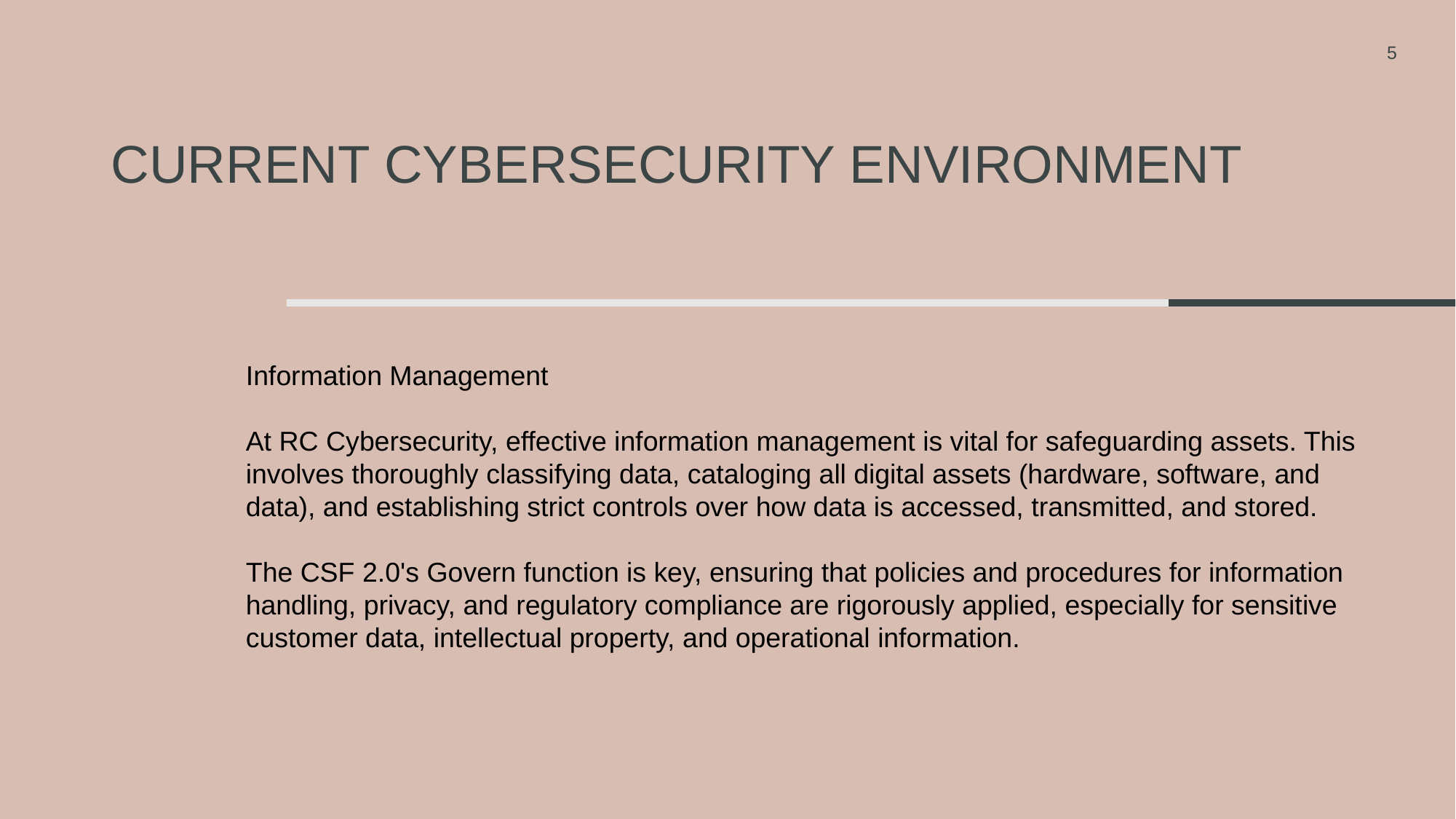

5
# Current Cybersecurity Environment
Information Management

At RC Cybersecurity, effective information management is vital for safeguarding assets. This involves thoroughly classifying data, cataloging all digital assets (hardware, software, and data), and establishing strict controls over how data is accessed, transmitted, and stored.

The CSF 2.0's Govern function is key, ensuring that policies and procedures for information handling, privacy, and regulatory compliance are rigorously applied, especially for sensitive customer data, intellectual property, and operational information.